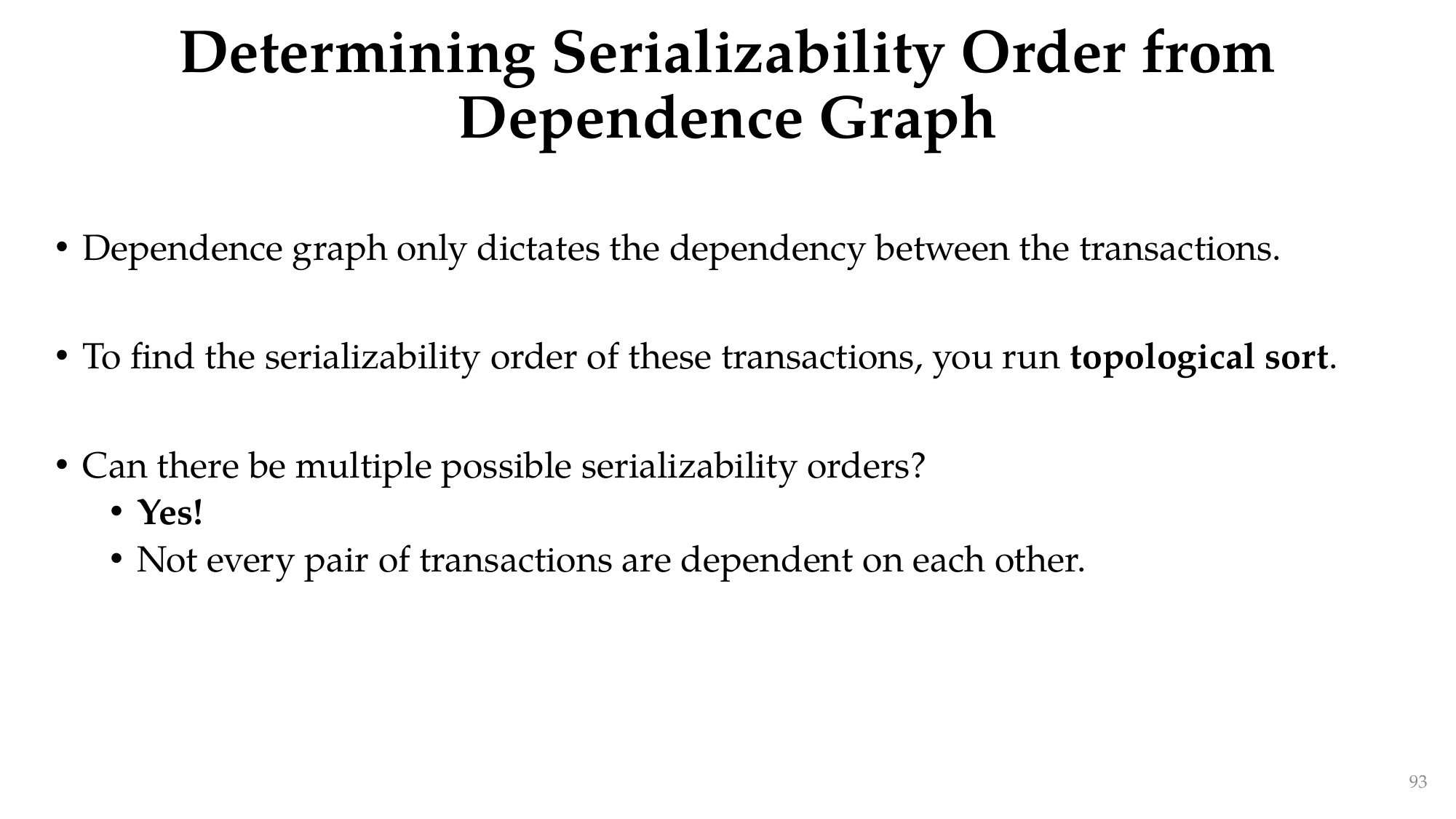

# Determining Serializability Order from Dependence Graph
Dependence graph only dictates the dependency between the transactions.

To find the serializability order of these transactions, you run topological sort.

Can there be multiple possible serializability orders?
Yes!
Not every pair of transactions are dependent on each other.
93